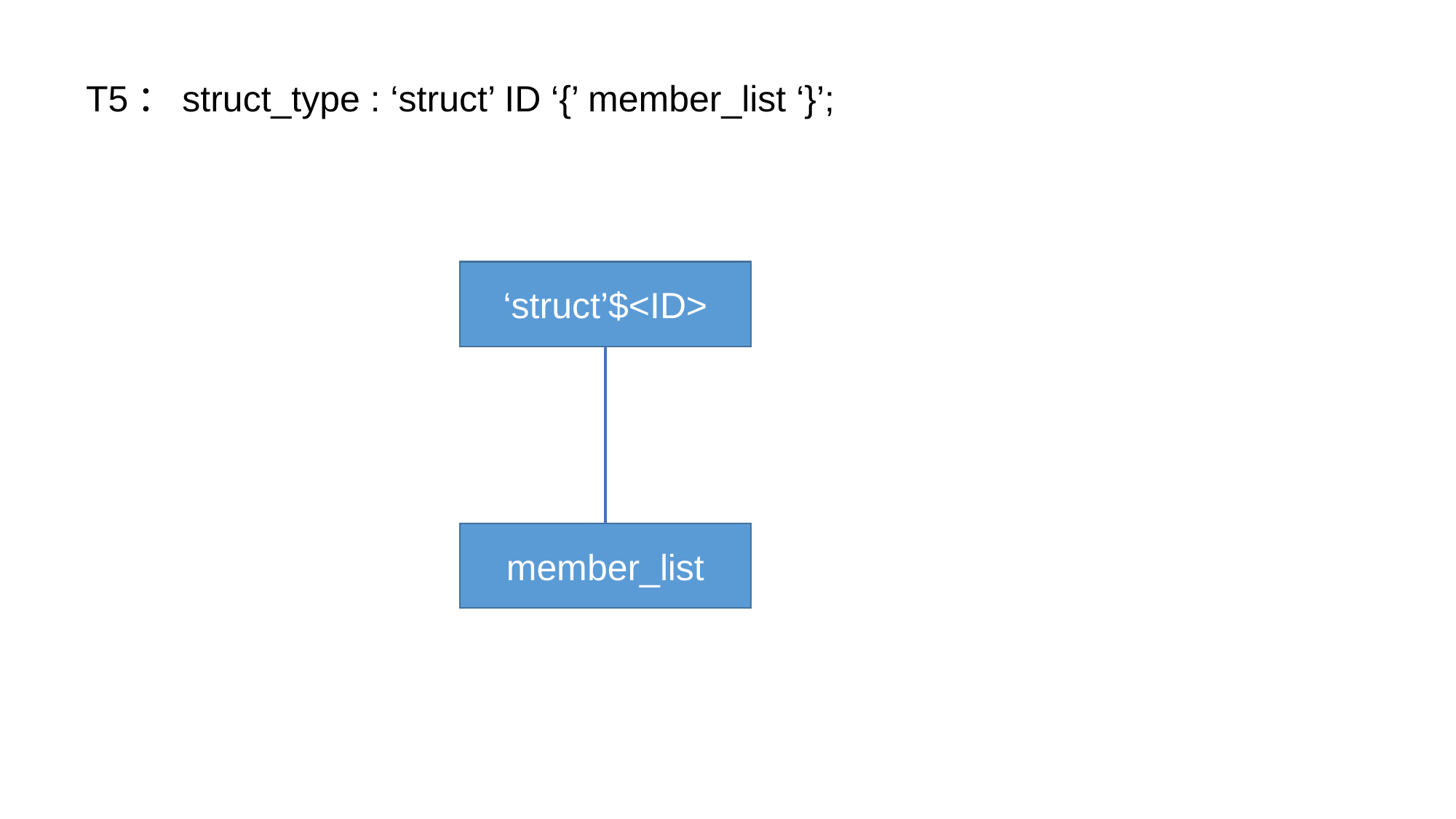

T5：struct_type : ‘struct’ ID ‘{’ member_list ‘}’;
‘struct’$<ID>
member_list